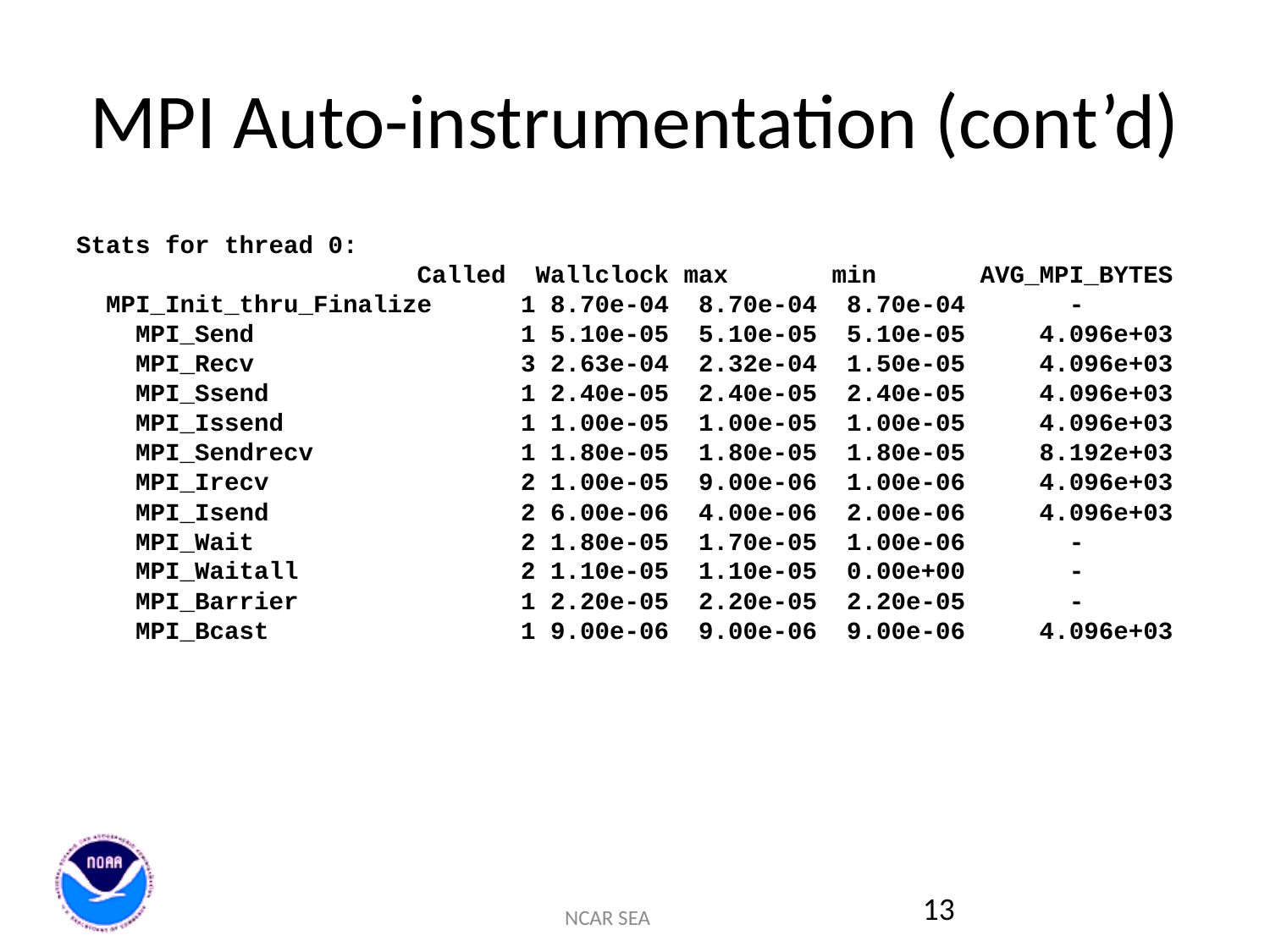

# MPI Auto-instrumentation (cont’d)
Stats for thread 0:
                       Called  Wallclock max       min       AVG_MPI_BYTES
  MPI_Init_thru_Finalize      1 8.70e-04  8.70e-04  8.70e-04       -      
    MPI_Send                  1 5.10e-05  5.10e-05  5.10e-05     4.096e+03
    MPI_Recv                  3 2.63e-04  2.32e-04  1.50e-05     4.096e+03
    MPI_Ssend                 1 2.40e-05  2.40e-05  2.40e-05     4.096e+03
    MPI_Issend                1 1.00e-05  1.00e-05  1.00e-05     4.096e+03
    MPI_Sendrecv              1 1.80e-05  1.80e-05  1.80e-05     8.192e+03
    MPI_Irecv                 2 1.00e-05  9.00e-06  1.00e-06     4.096e+03
    MPI_Isend                 2 6.00e-06  4.00e-06  2.00e-06     4.096e+03
    MPI_Wait                  2 1.80e-05  1.70e-05  1.00e-06       -      
    MPI_Waitall               2 1.10e-05  1.10e-05  0.00e+00       -      
    MPI_Barrier               1 2.20e-05  2.20e-05  2.20e-05       -      
    MPI_Bcast                 1 9.00e-06  9.00e-06  9.00e-06     4.096e+03
13
NCAR SEA